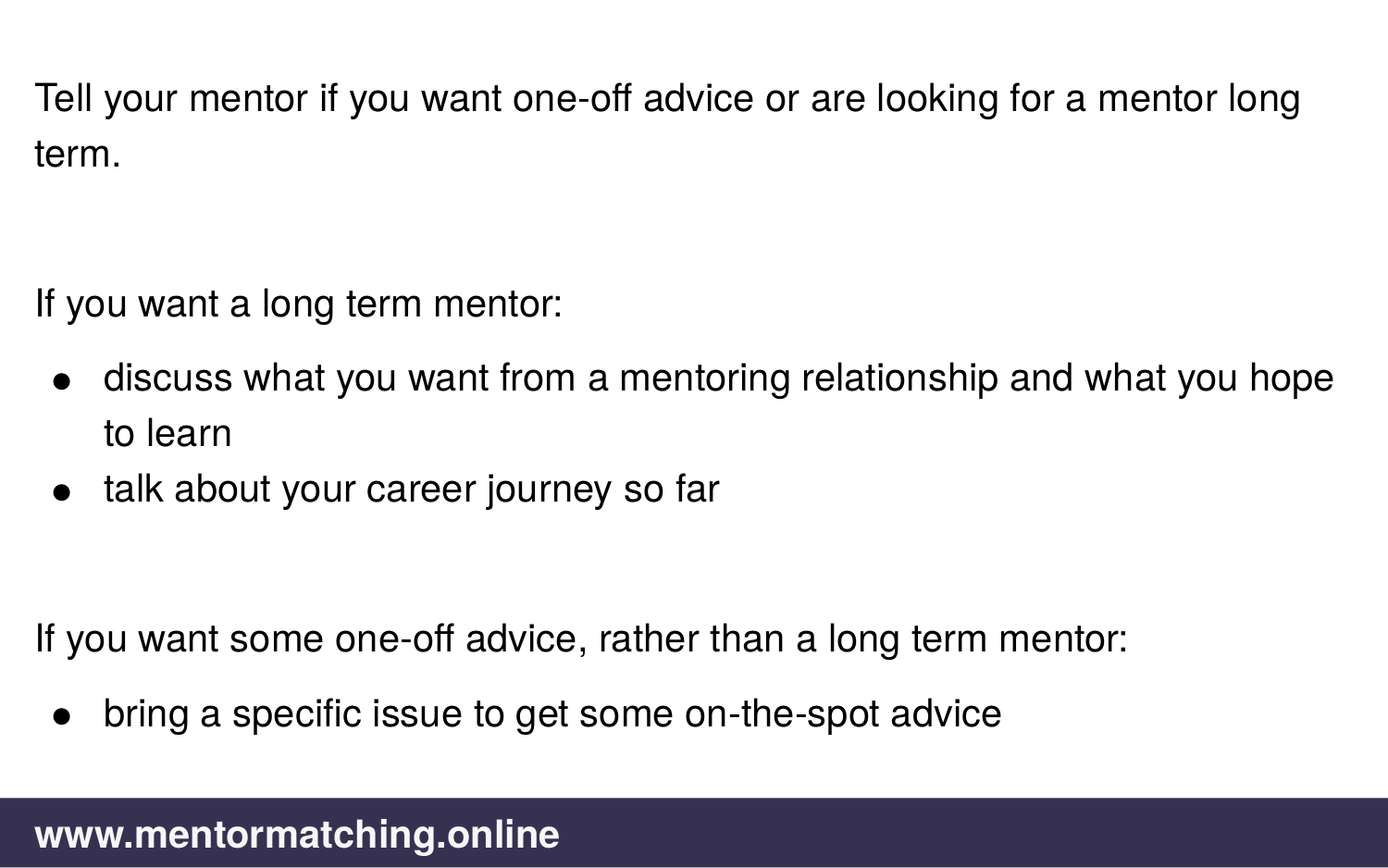

Tell your mentor if you want one-off advice or are looking for a mentor long term.

If you want a long term mentor:
discuss what you want from a mentoring relationship and what you hope to learn
talk about your career journey so far

If you want some one-off advice, rather than a long term mentor:
bring a specific issue to get some on-the-spot advice